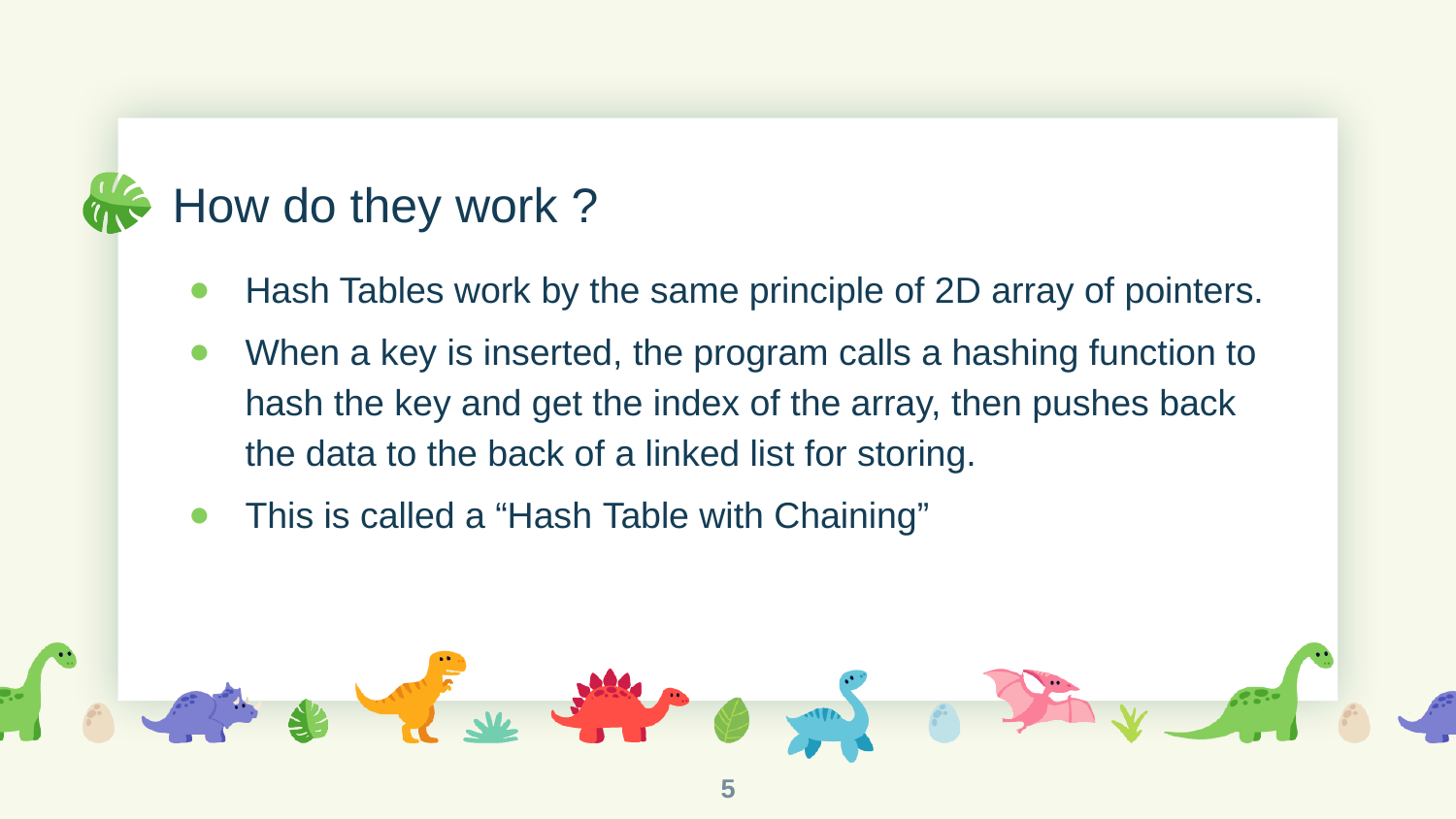

# How do they work ?
Hash Tables work by the same principle of 2D array of pointers.
When a key is inserted, the program calls a hashing function to hash the key and get the index of the array, then pushes back the data to the back of a linked list for storing.
This is called a “Hash Table with Chaining”
5